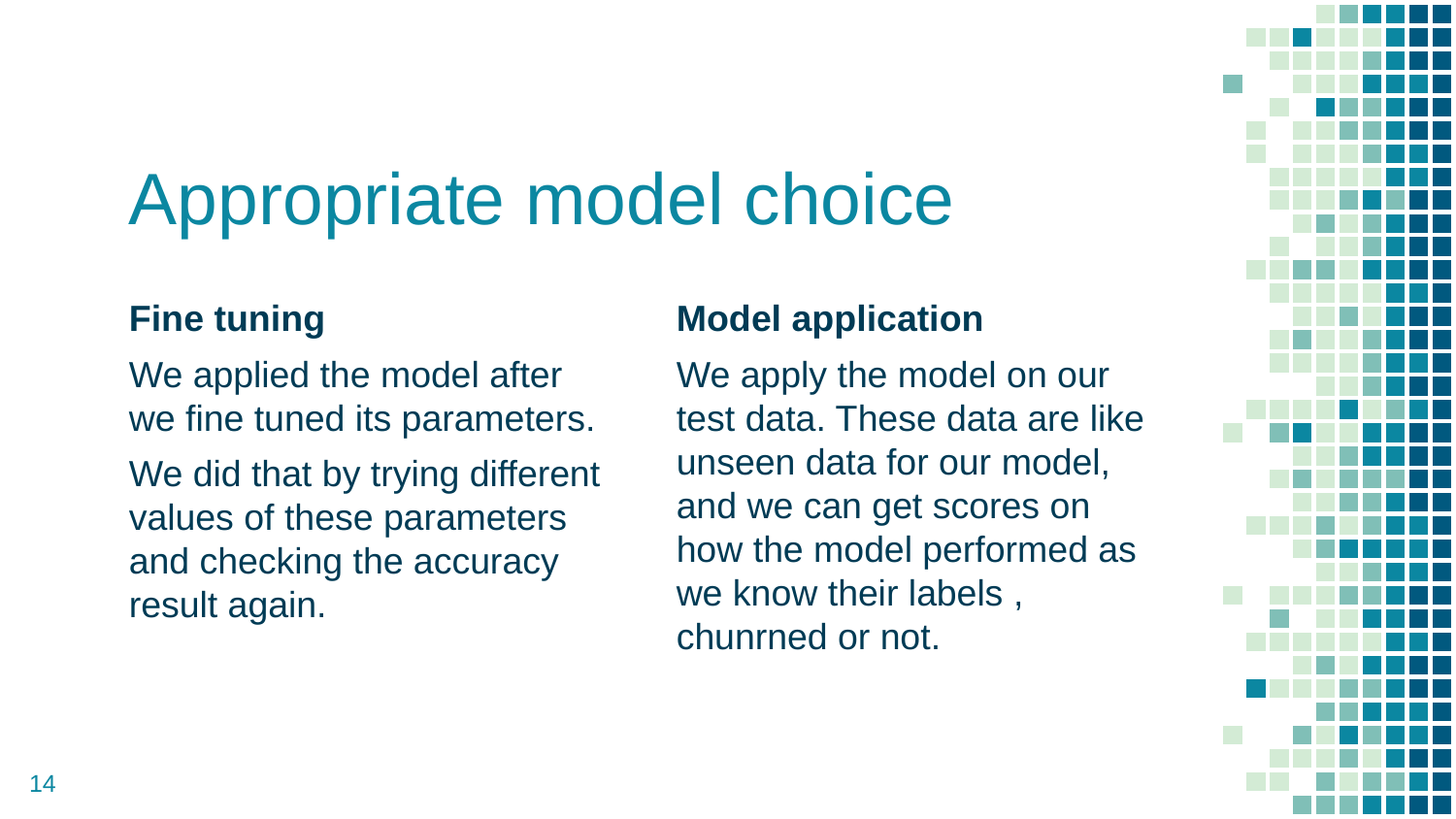

# Appropriate model choice
Fine tuning
We applied the model after we fine tuned its parameters.
We did that by trying different values of these parameters and checking the accuracy result again.
Model application
We apply the model on our test data. These data are like unseen data for our model, and we can get scores on how the model performed as we know their labels , chunrned or not.
14